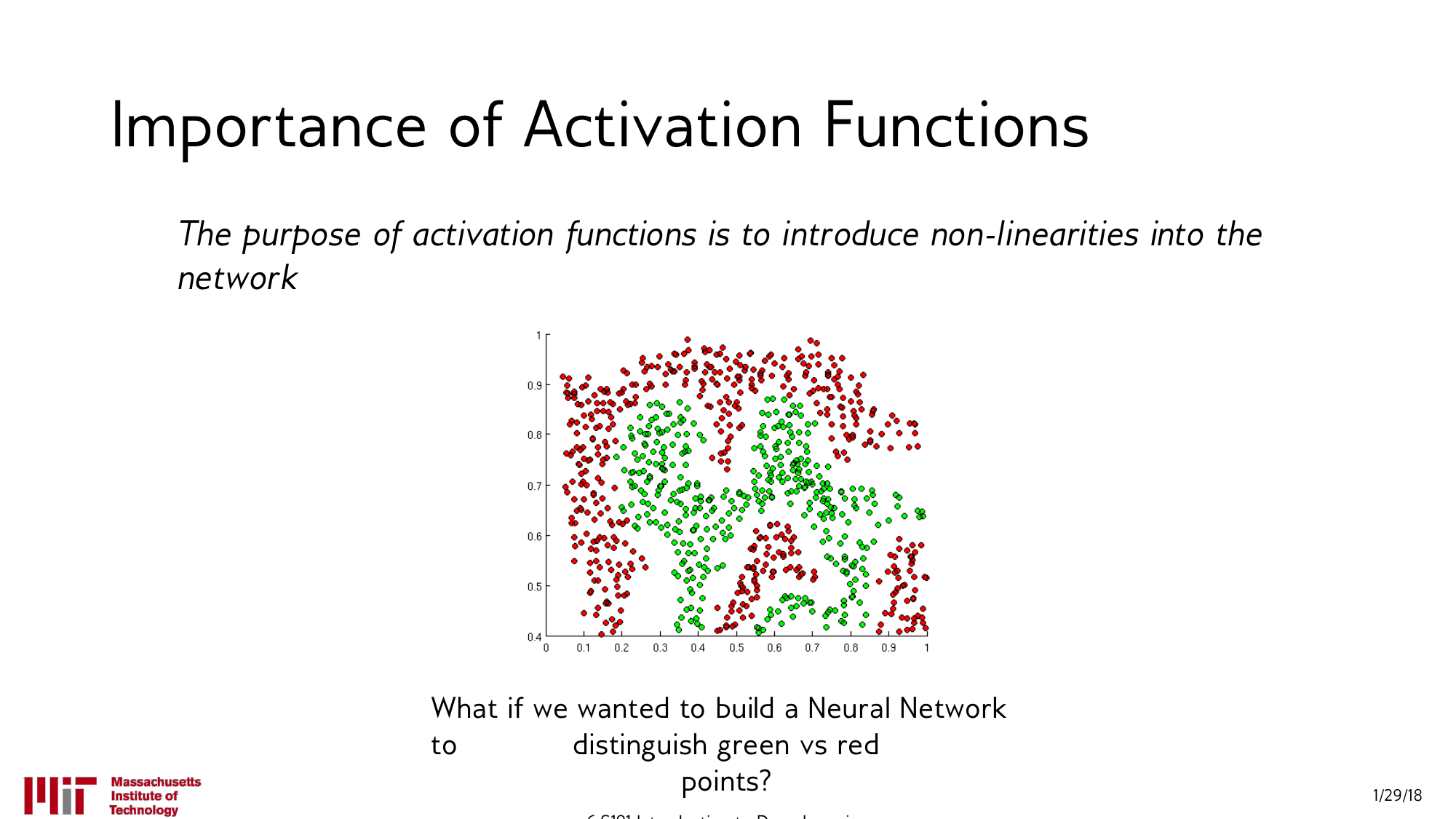

# Importance of Activation Functions
The purpose of activation functions is to introduce non-linearities into the network

What if we wanted to build a Neural Network to
distinguish green vs red points?

6.S191 Introduction to Deep Learning
introtodeeplearning.com
1/29/18